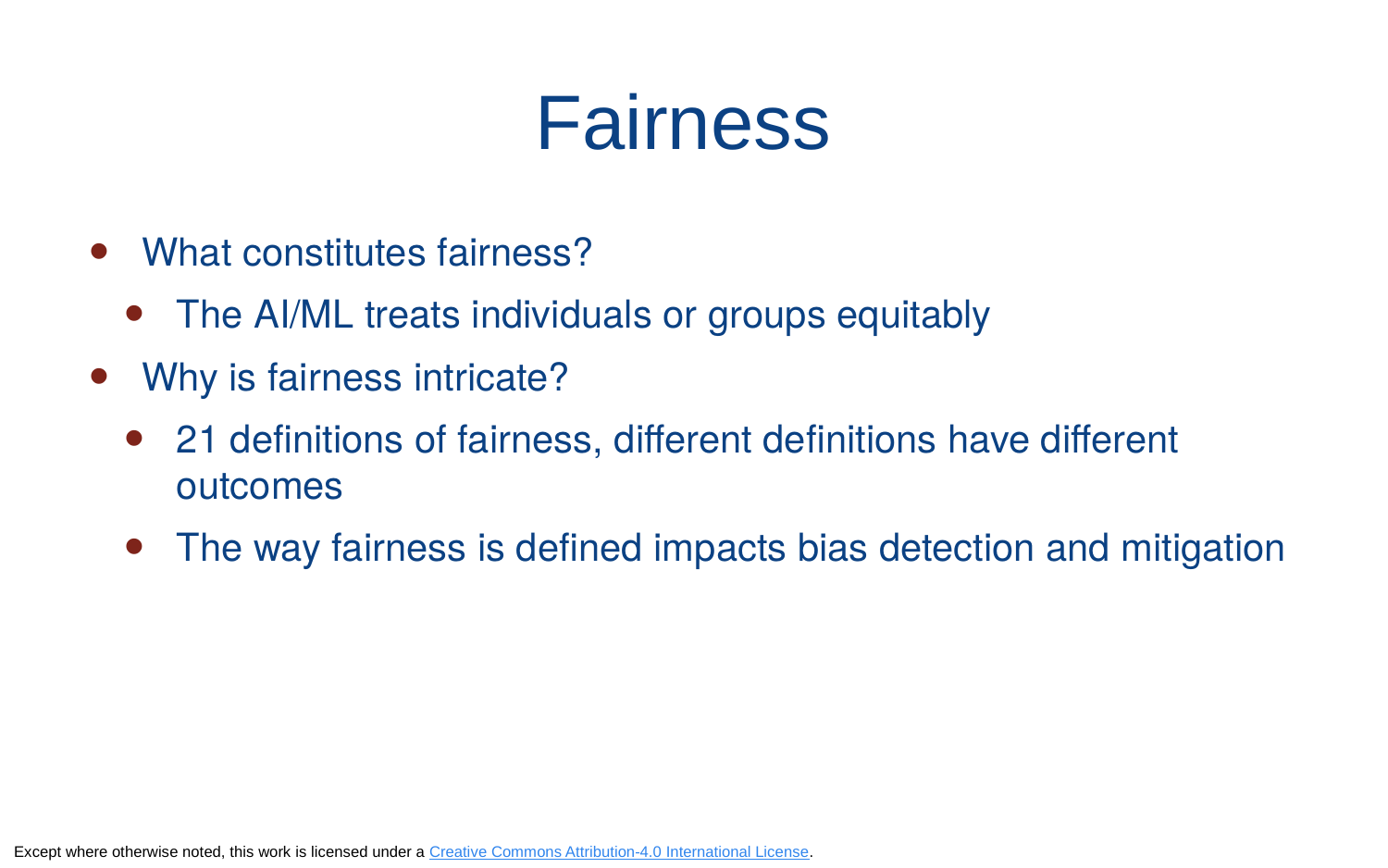

Fairness
What constitutes fairness?
The AI/ML treats individuals or groups equitably
Why is fairness intricate?
21 definitions of fairness, different definitions have different outcomes
The way fairness is defined impacts bias detection and mitigation